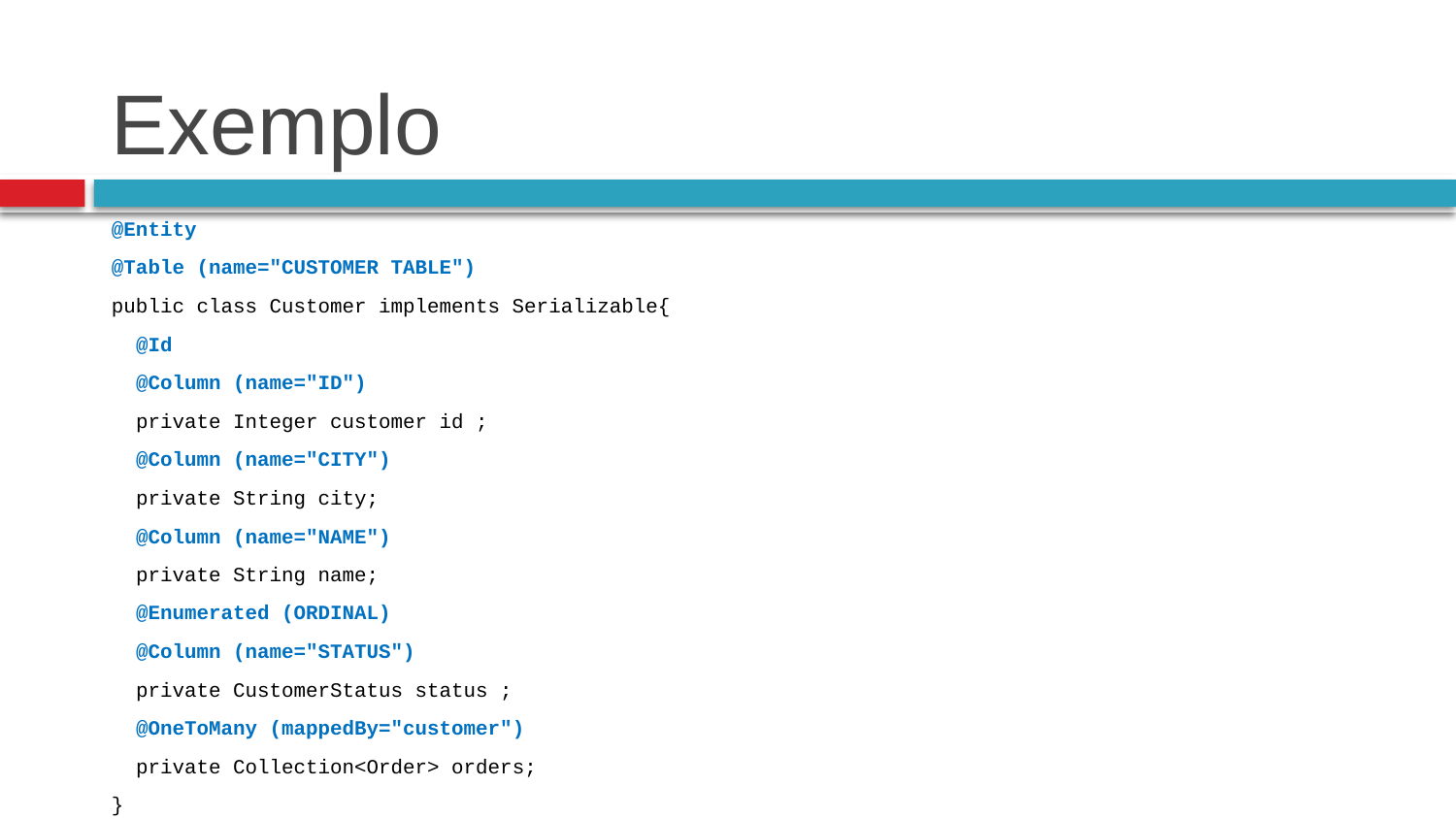

# Exemplo
@Entity
@Table (name="CUSTOMER TABLE")
public class Customer implements Serializable{
  @Id
  @Column (name="ID")
  private Integer customer id ;
  @Column (name="CITY")
  private String city;
  @Column (name="NAME")
  private String name;
  @Enumerated (ORDINAL)
  @Column (name="STATUS")
  private CustomerStatus status ;
  @OneToMany (mappedBy="customer")
  private Collection<Order> orders;
}